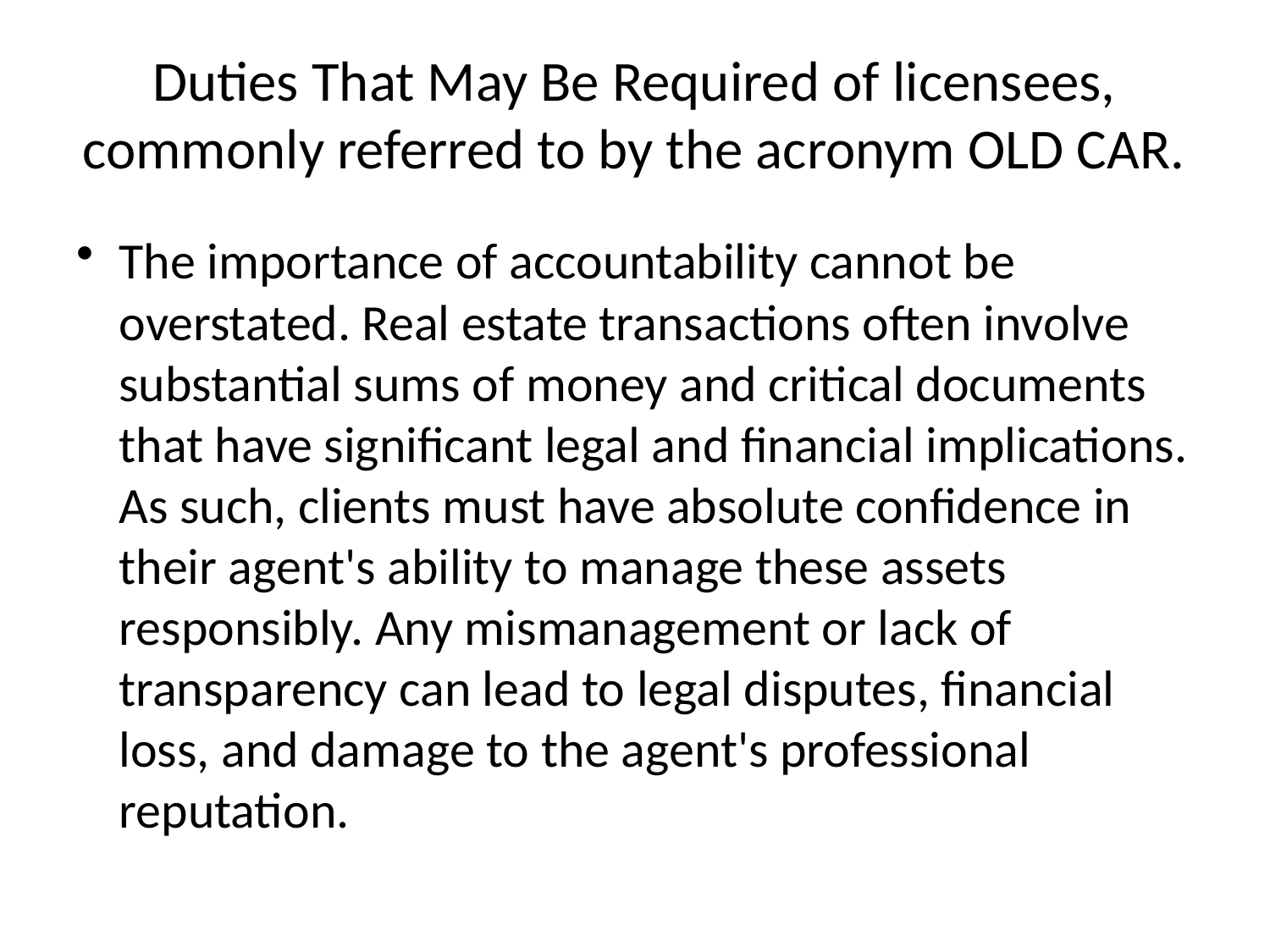

# Duties That May Be Required of licensees, commonly referred to by the acronym OLD CAR.

The importance of accountability cannot be overstated. Real estate transactions often involve substantial sums of money and critical documents that have significant legal and financial implications. As such, clients must have absolute confidence in their agent's ability to manage these assets responsibly. Any mismanagement or lack of transparency can lead to legal disputes, financial loss, and damage to the agent's professional reputation.